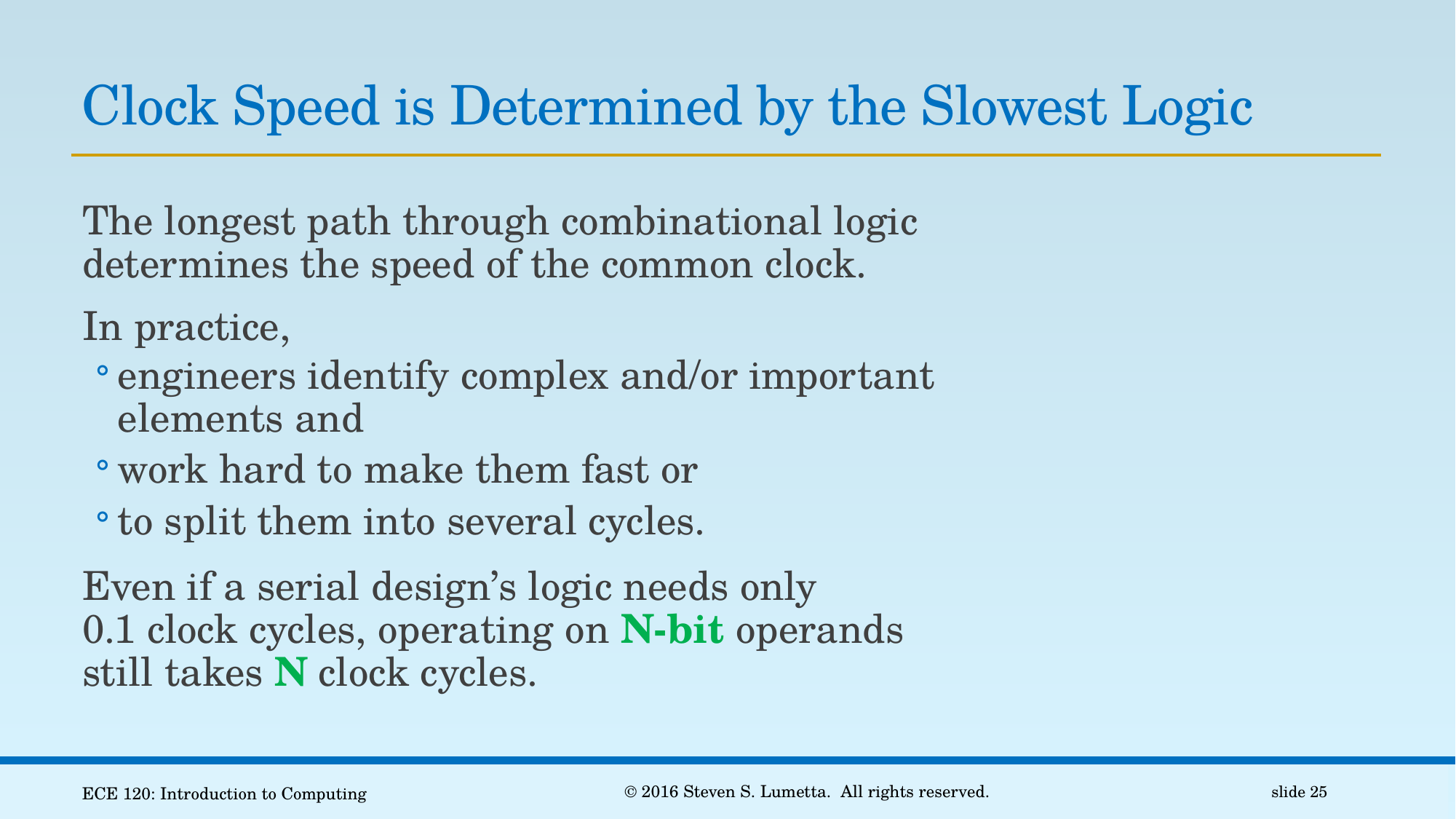

# Clock Speed is Determined by the Slowest Logic
The longest path through combinational logic determines the speed of the common clock.
In practice,
engineers identify complex and/or important elements and
work hard to make them fast or
to split them into several cycles.
Even if a serial design’s logic needs only
0.1 clock cycles, operating on N-bit operands
still takes N clock cycles.
ECE 120: Introduction to Computing
© 2016 Steven S. Lumetta.  All rights reserved.
slide 25